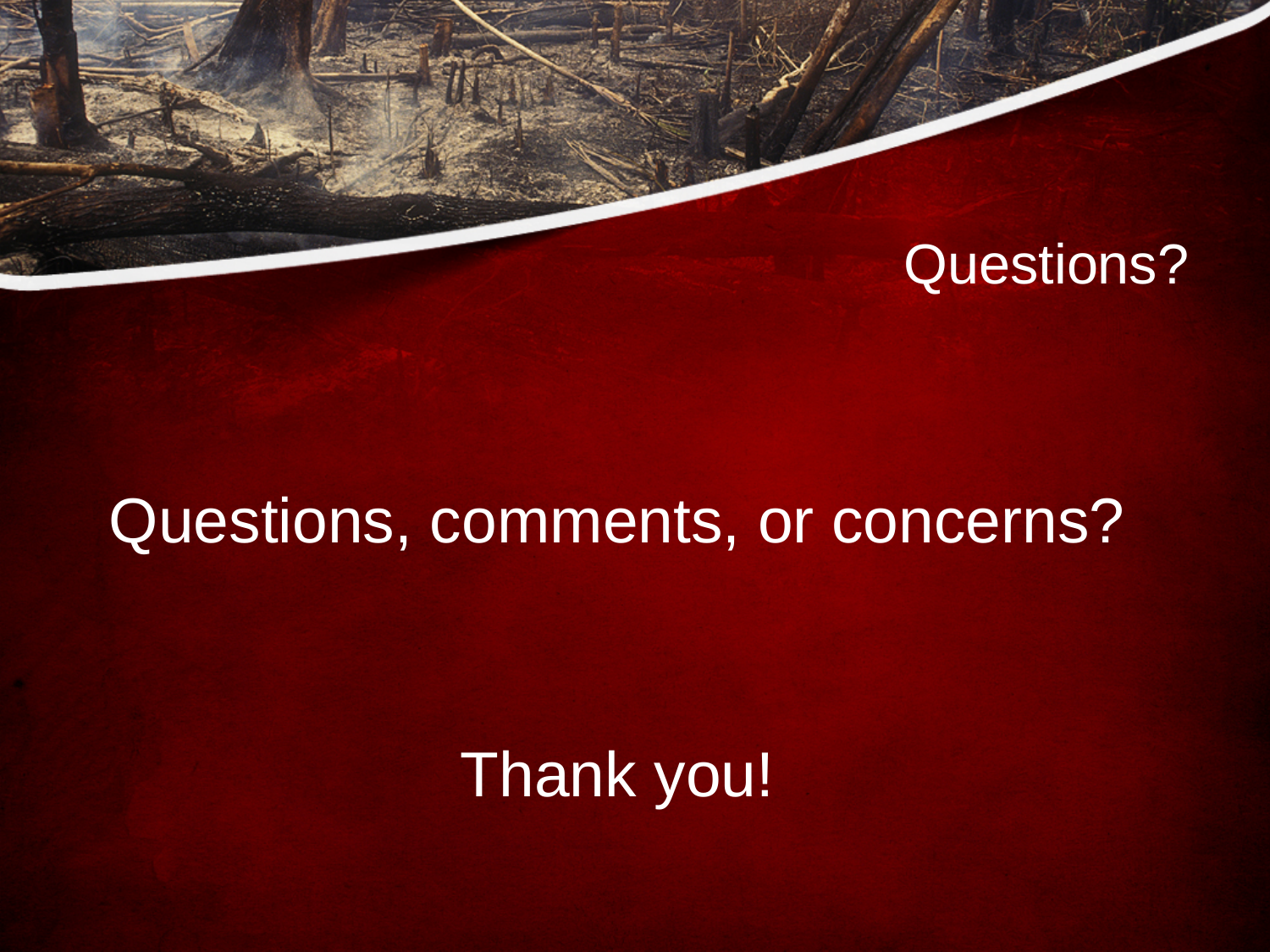

# Questions?

Questions, comments, or concerns?

Thank you!